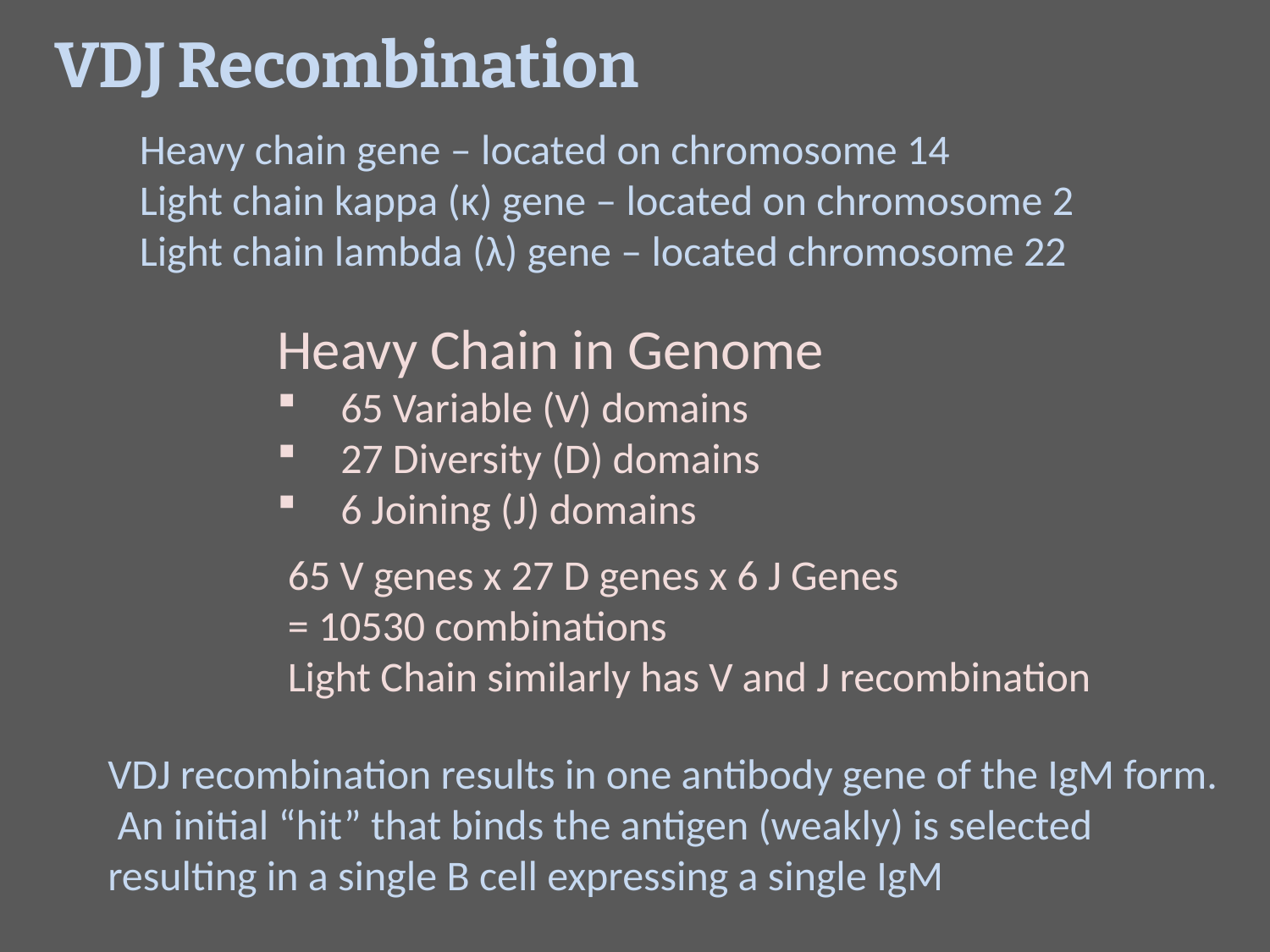

VDJ Recombination
Heavy chain gene – located on chromosome 14
Light chain kappa (κ) gene – located on chromosome 2
Light chain lambda (λ) gene – located chromosome 22
Heavy Chain in Genome
65 Variable (V) domains
27 Diversity (D) domains
6 Joining (J) domains
65 V genes x 27 D genes x 6 J Genes
= 10530 combinations
Light Chain similarly has V and J recombination
VDJ recombination results in one antibody gene of the IgM form.  An initial “hit” that binds the antigen (weakly) is selected resulting in a single B cell expressing a single IgM